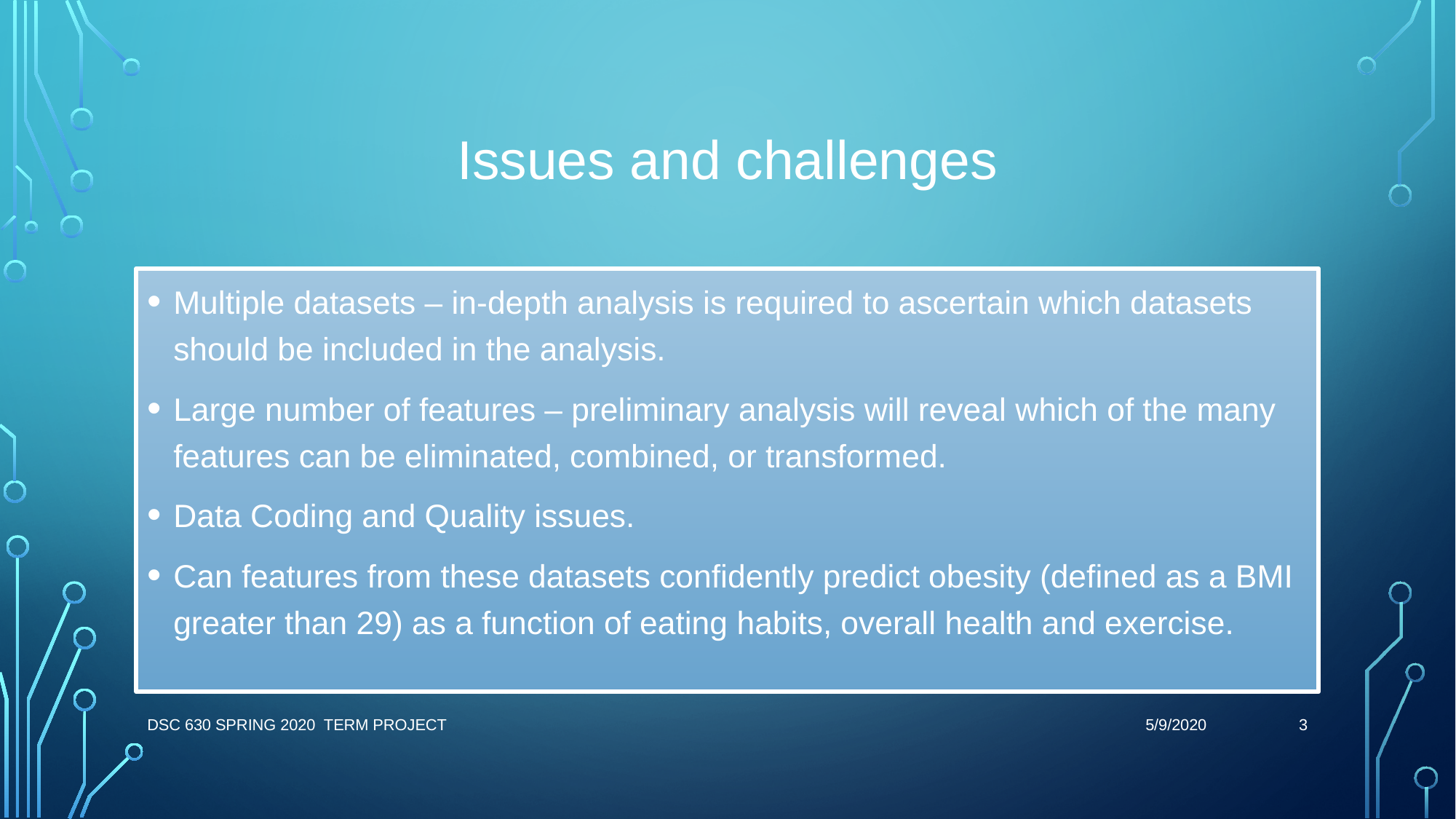

# Issues and challenges
Multiple datasets – in-depth analysis is required to ascertain which datasets should be included in the analysis.
Large number of features – preliminary analysis will reveal which of the many features can be eliminated, combined, or transformed.
Data Coding and Quality issues.
Can features from these datasets confidently predict obesity (defined as a BMI greater than 29) as a function of eating habits, overall health and exercise.
3
DSC 630 Spring 2020  Term Project
5/9/2020